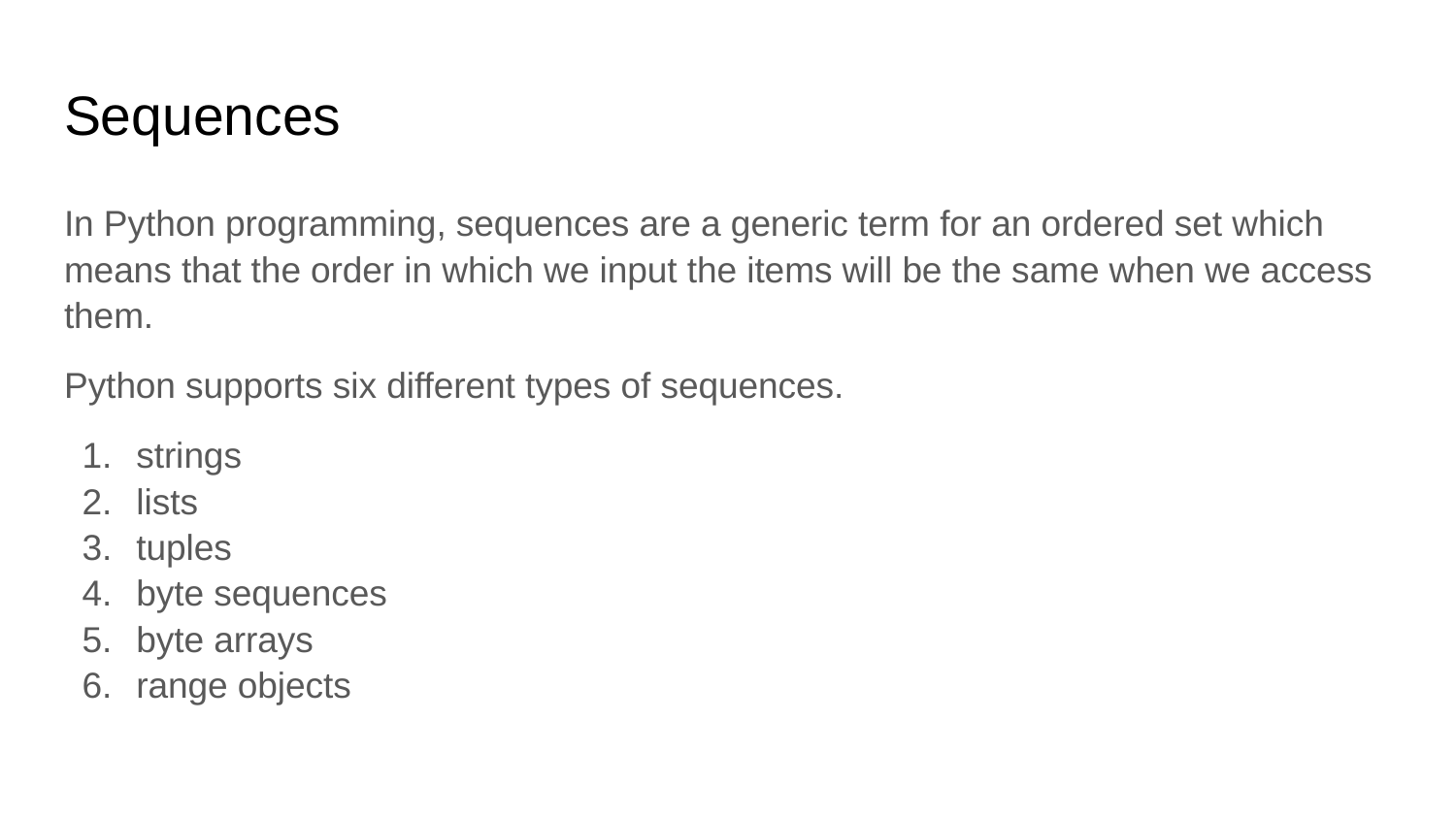

# Sequences
In Python programming, sequences are a generic term for an ordered set which means that the order in which we input the items will be the same when we access them.
Python supports six different types of sequences.
strings
lists
tuples
byte sequences
byte arrays
range objects